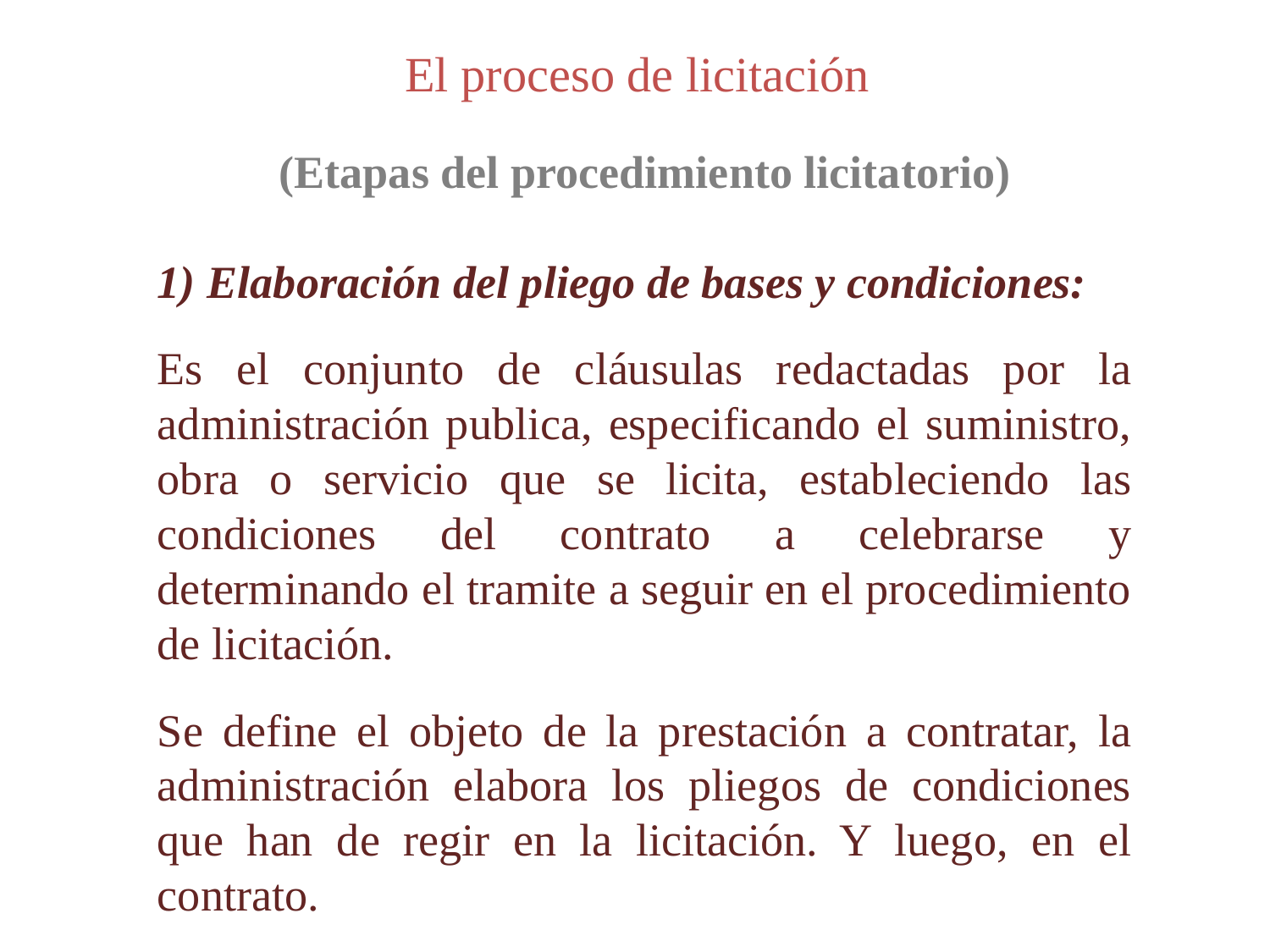

El proceso de licitación
(Etapas del procedimiento licitatorio)

1) Elaboración del pliego de bases y condiciones:
Es el conjunto de cláusulas redactadas por la administración publica, especificando el suministro, obra o servicio que se licita, estableciendo las condiciones del contrato a celebrarse y determinando el tramite a seguir en el procedimiento de licitación.
Se define el objeto de la prestación a contratar, la administración elabora los pliegos de condiciones que han de regir en la licitación. Y luego, en el contrato.